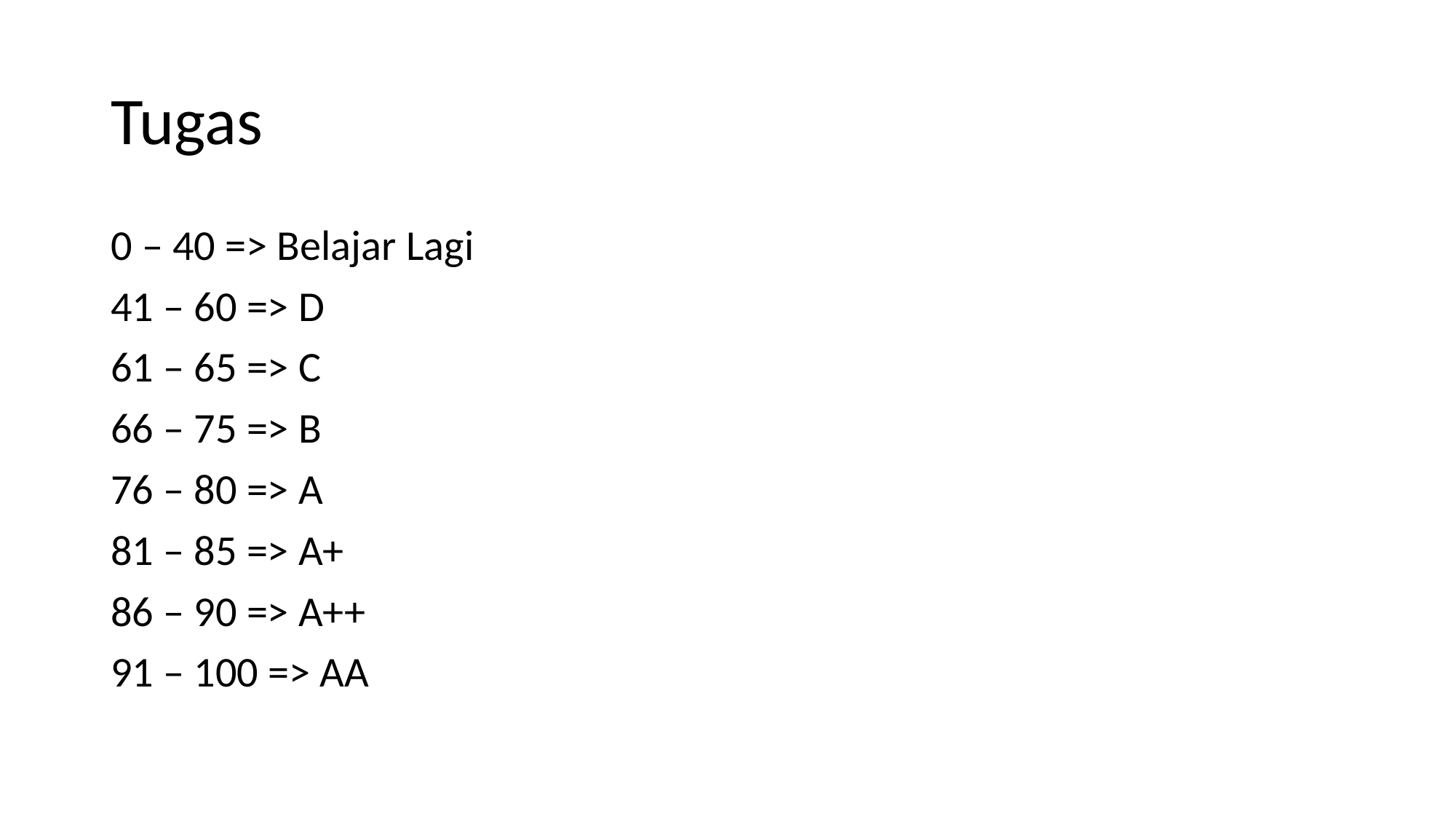

# Tugas
0 – 40 => Belajar Lagi
41 – 60 => D
61 – 65 => C
66 – 75 => B
76 – 80 => A
81 – 85 => A+
86 – 90 => A++
91 – 100 => AA